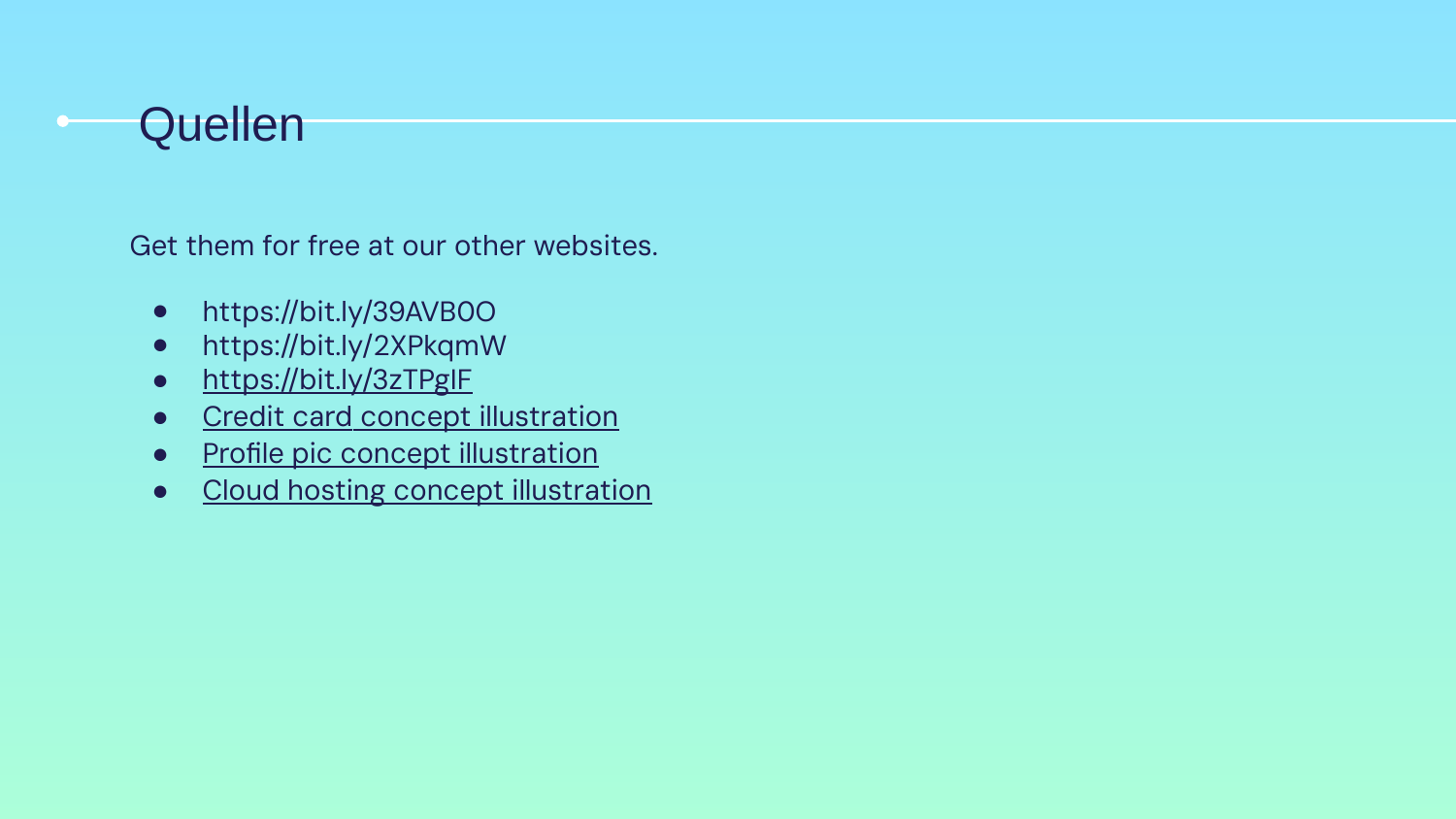

# Quellen
Get them for free at our other websites.
https://bit.ly/39AVB0O
https://bit.ly/2XPkqmW
https://bit.ly/3zTPgIF
Credit card concept illustration
Profile pic concept illustration
Cloud hosting concept illustration